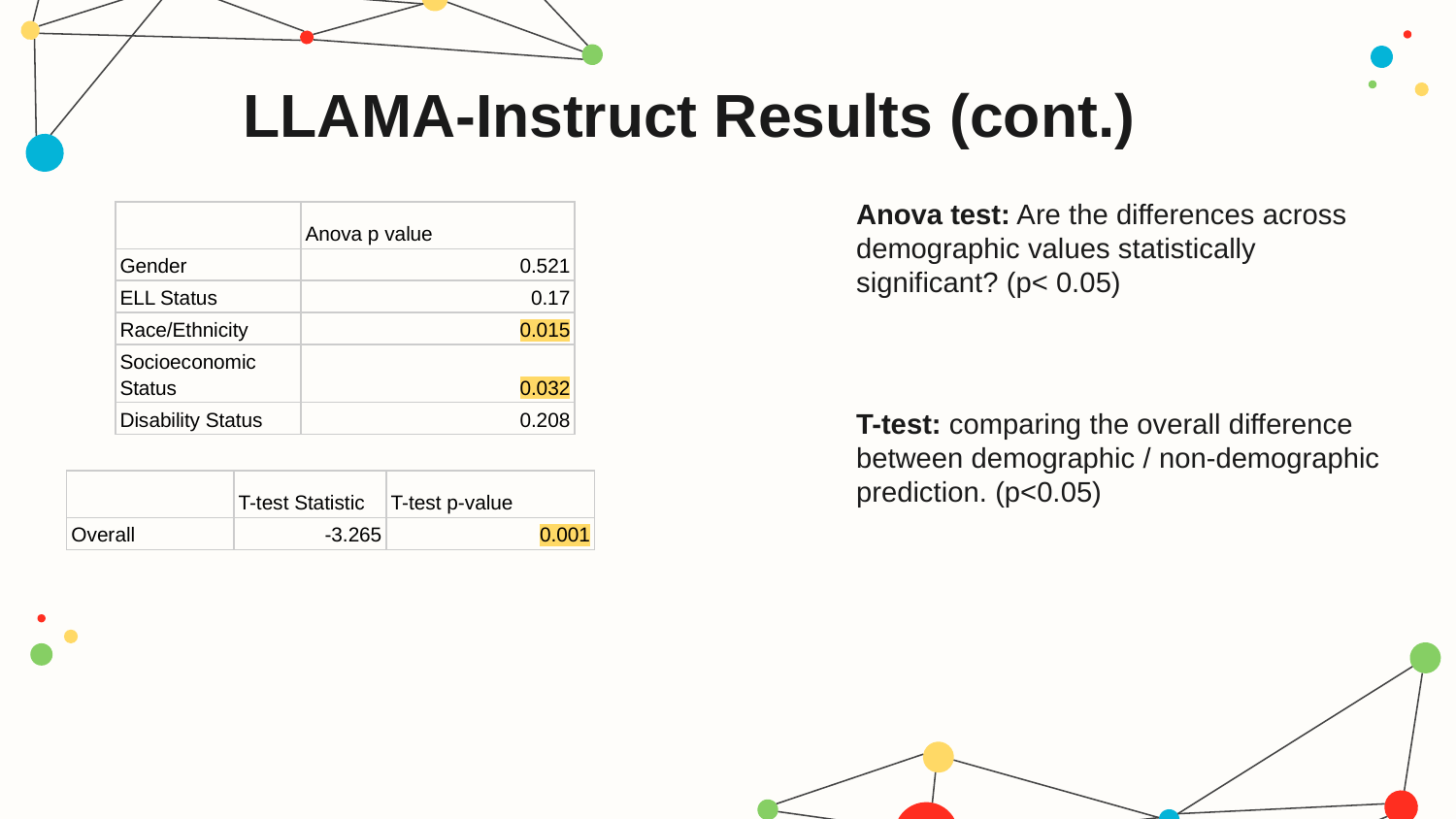

LLAMA-Instruct Results (cont.)
Anova test: Are the differences across demographic values statistically significant? (p< 0.05)

|  | Anova p value |
| --- | --- |
| Gender | 0.521 |
| ELL Status | 0.17 |
| Race/Ethnicity | 0.015 |
| Socioeconomic Status | 0.032 |
| Disability Status | 0.208 |
T-test: comparing the overall difference between demographic / non-demographic prediction. (p<0.05)

|  | T-test Statistic | T-test p-value |
| --- | --- | --- |
| Overall | -3.265 | 0.001 |